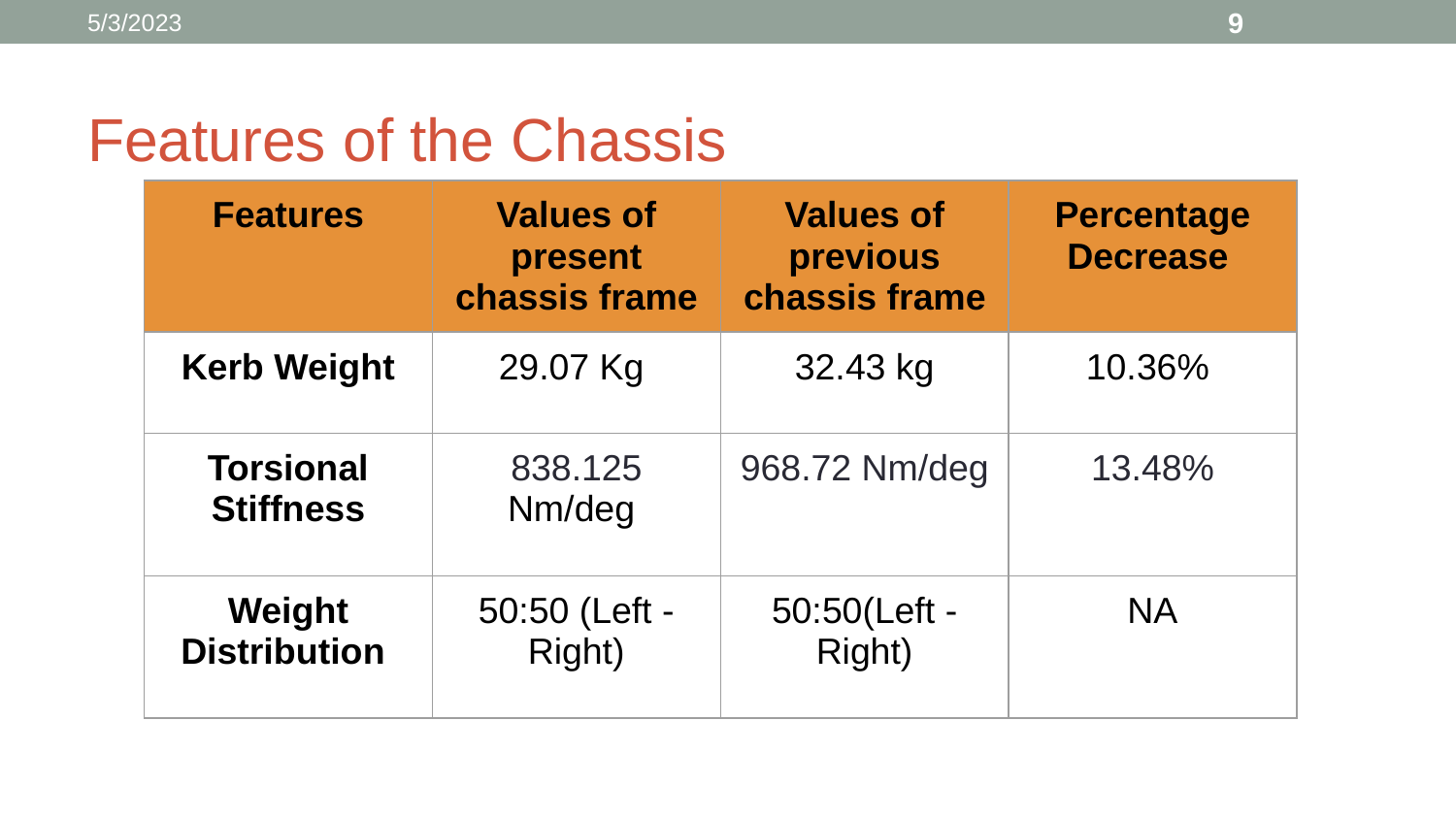

5/3/2023
9
# Features of the Chassis

| Features | Values of present chassis frame | Values of previous chassis frame | Percentage Decrease |
| --- | --- | --- | --- |
| Kerb Weight | 29.07 Kg | 32.43 kg | 10.36% |
| Torsional Stiffness | 838.125 Nm/deg | 968.72 Nm/deg | 13.48% |
| Weight Distribution | 50:50 (Left - Right) | 50:50(Left - Right) | NA |